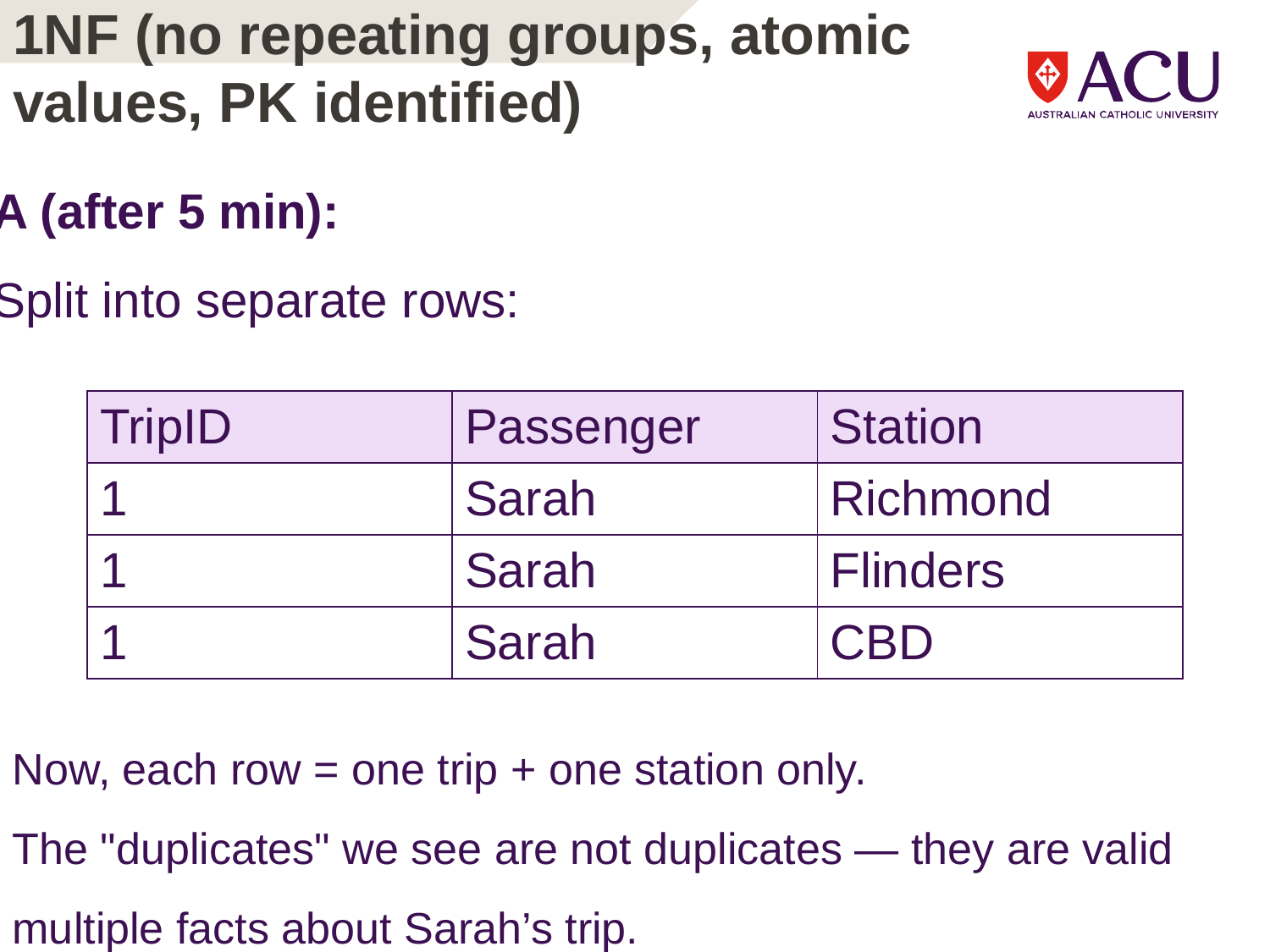

1NF (no repeating groups, atomic values, PK identified)
A (after 5 min):
Split into separate rows:
| TripID | Passenger | Station |
| --- | --- | --- |
| 1 | Sarah | Richmond |
| 1 | Sarah | Flinders |
| 1 | Sarah | CBD |
Now, each row = one trip + one station only.
The "duplicates" we see are not duplicates — they are valid multiple facts about Sarah’s trip.
10  |
Faculty of Business and Law | Peter Faber Business School